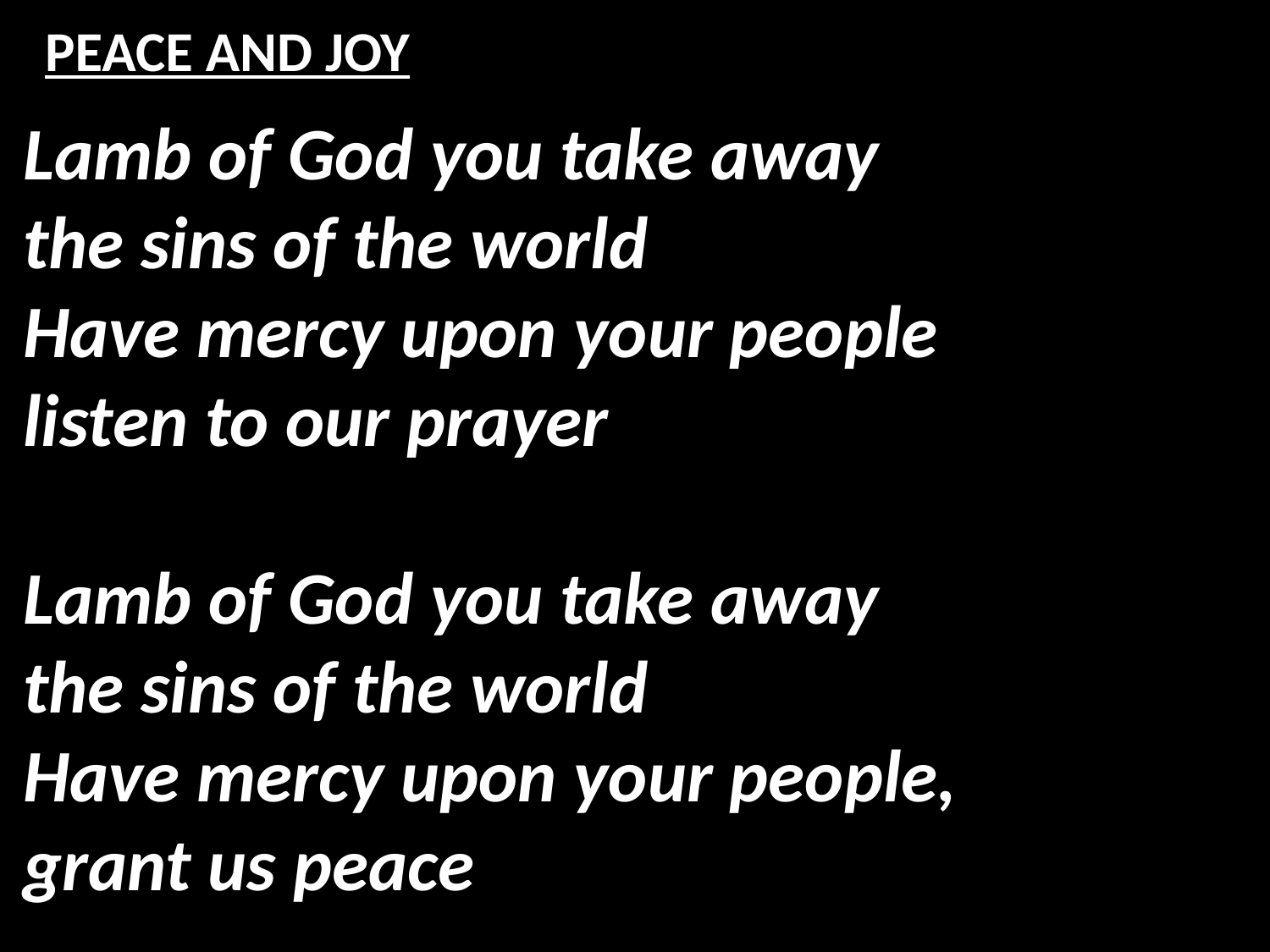

# PEACE AND JOY
Lamb of God you take away
the sins of the world
Have mercy upon your people
listen to our prayer

Lamb of God you take away
the sins of the world
Have mercy upon your people,
grant us peace